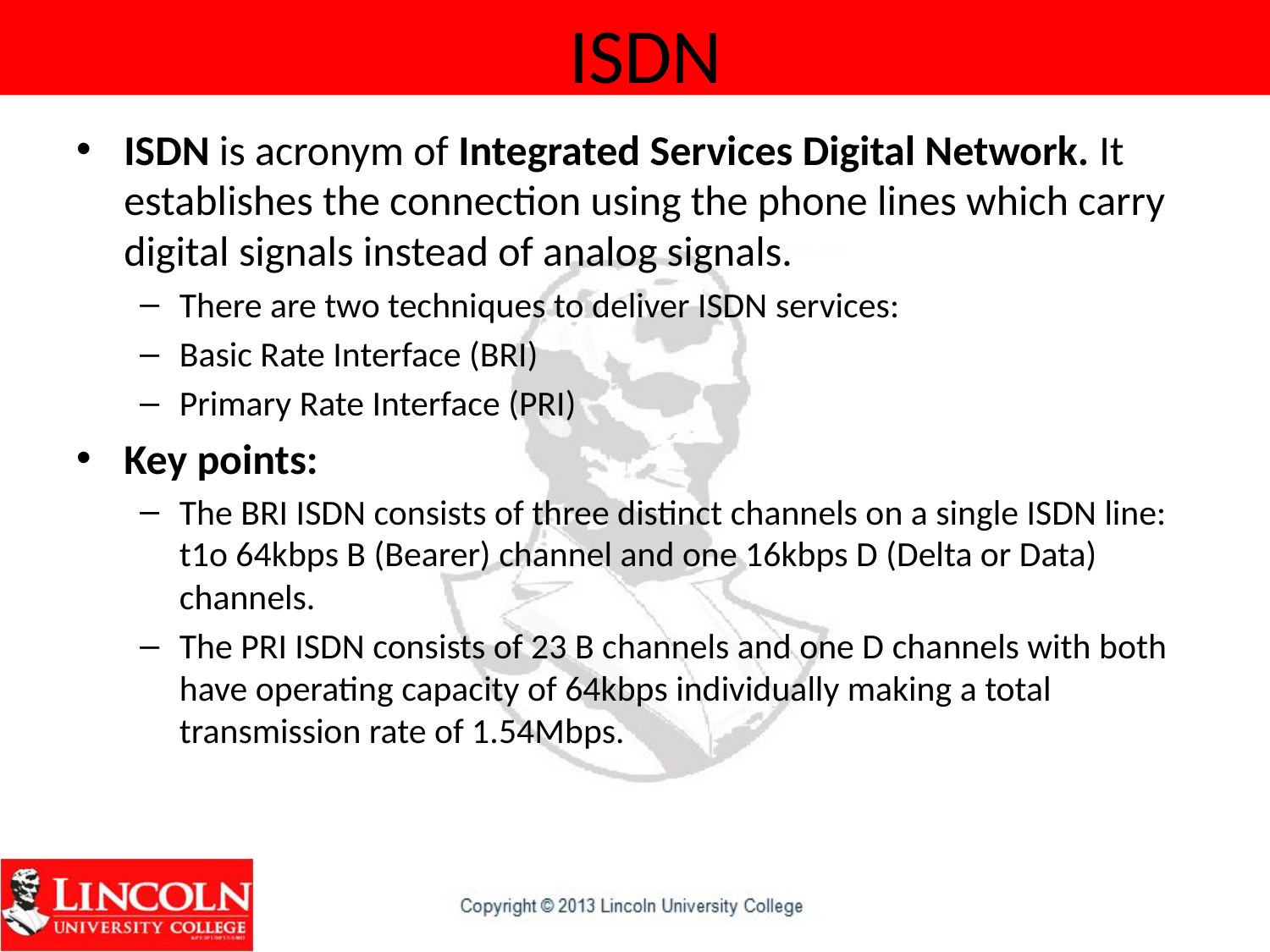

# ISDN
ISDN is acronym of Integrated Services Digital Network. It establishes the connection using the phone lines which carry digital signals instead of analog signals.
There are two techniques to deliver ISDN services:
Basic Rate Interface (BRI)
Primary Rate Interface (PRI)
Key points:
The BRI ISDN consists of three distinct channels on a single ISDN line: t1o 64kbps B (Bearer) channel and one 16kbps D (Delta or Data) channels.
The PRI ISDN consists of 23 B channels and one D channels with both have operating capacity of 64kbps individually making a total transmission rate of 1.54Mbps.